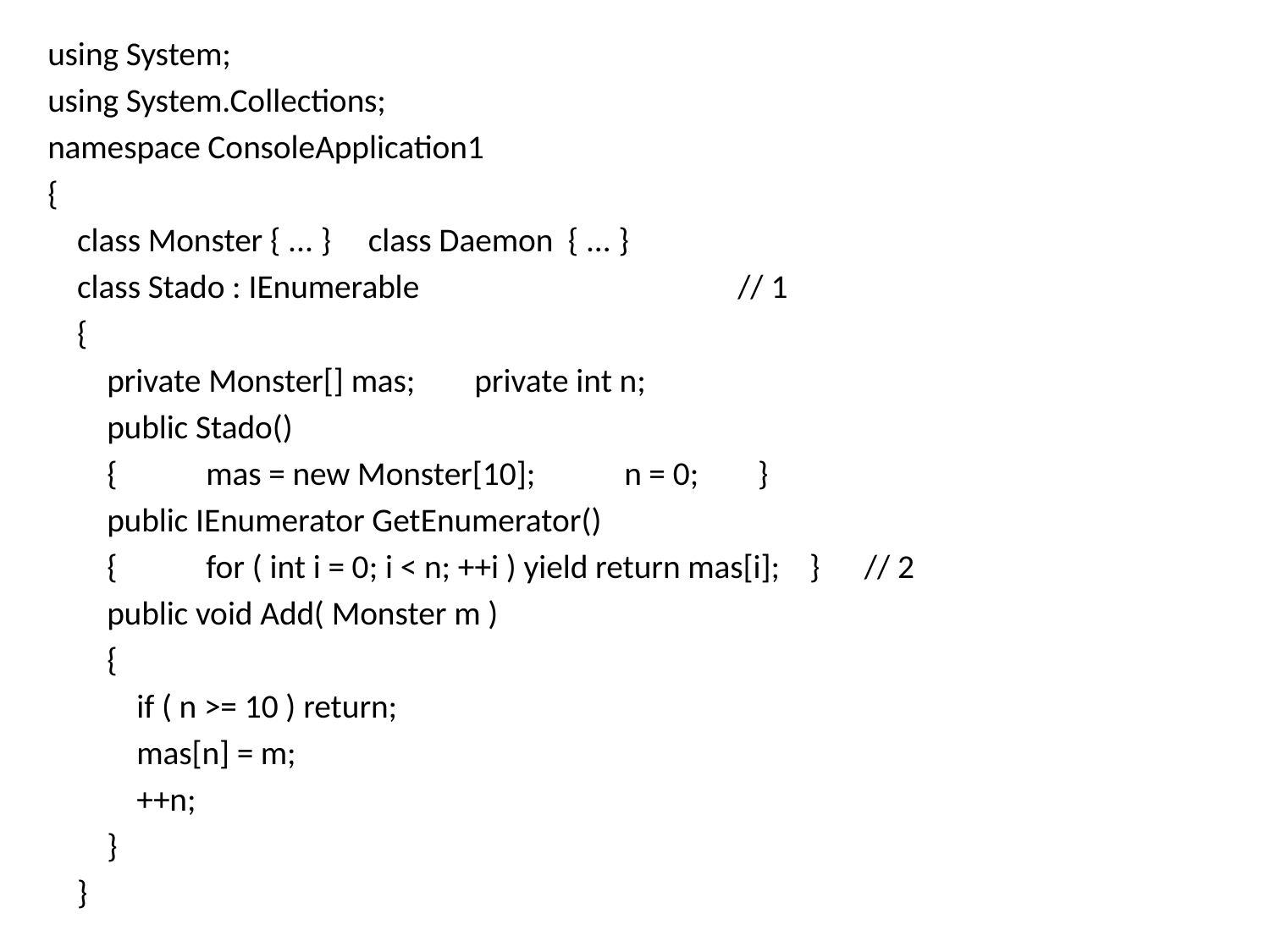

using System;
using System.Collections;
namespace ConsoleApplication1
{
    class Monster { ... }     class Daemon  { ... }
    class Stado : IEnumerable                                           // 1
    {
        private Monster[] mas;        private int n;
        public Stado()
        {            mas = new Monster[10];            n = 0;        }
        public IEnumerator GetEnumerator()
        {            for ( int i = 0; i < n; ++i ) yield return mas[i];    }      // 2
        public void Add( Monster m )
        {
            if ( n >= 10 ) return;
            mas[n] = m;
            ++n;
        }
    }